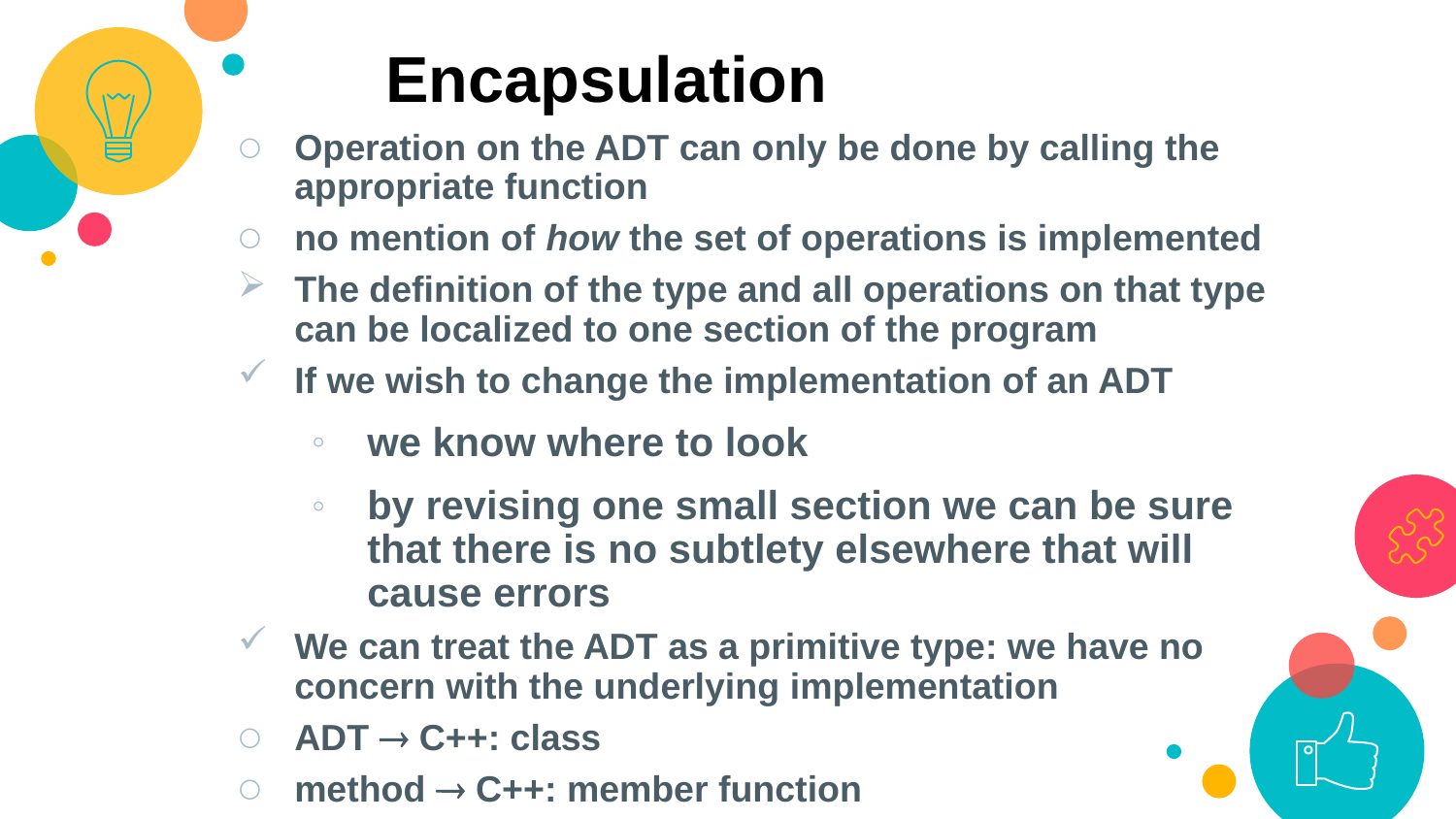

Encapsulation
Operation on the ADT can only be done by calling the appropriate function
no mention of how the set of operations is implemented
The definition of the type and all operations on that type can be localized to one section of the program
If we wish to change the implementation of an ADT
we know where to look
by revising one small section we can be sure that there is no subtlety elsewhere that will cause errors
We can treat the ADT as a primitive type: we have no concern with the underlying implementation
ADT → C++: class
method → C++: member function